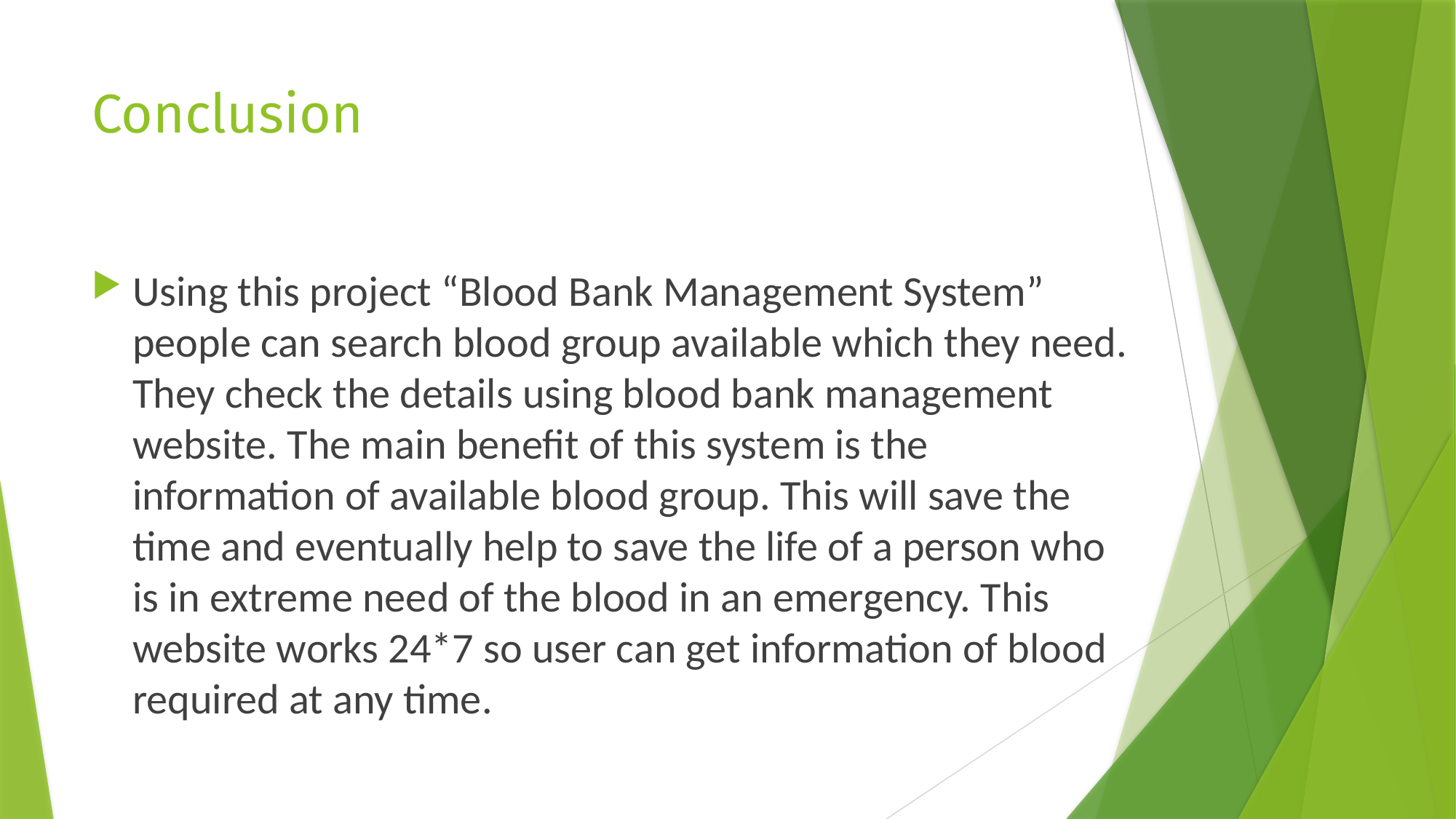

# Conclusion
Using this project “Blood Bank Management System” people can search blood group available which they need. They check the details using blood bank management website. The main benefit of this system is the information of available blood group. This will save the time and eventually help to save the life of a person who is in extreme need of the blood in an emergency. This website works 24*7 so user can get information of blood required at any time.